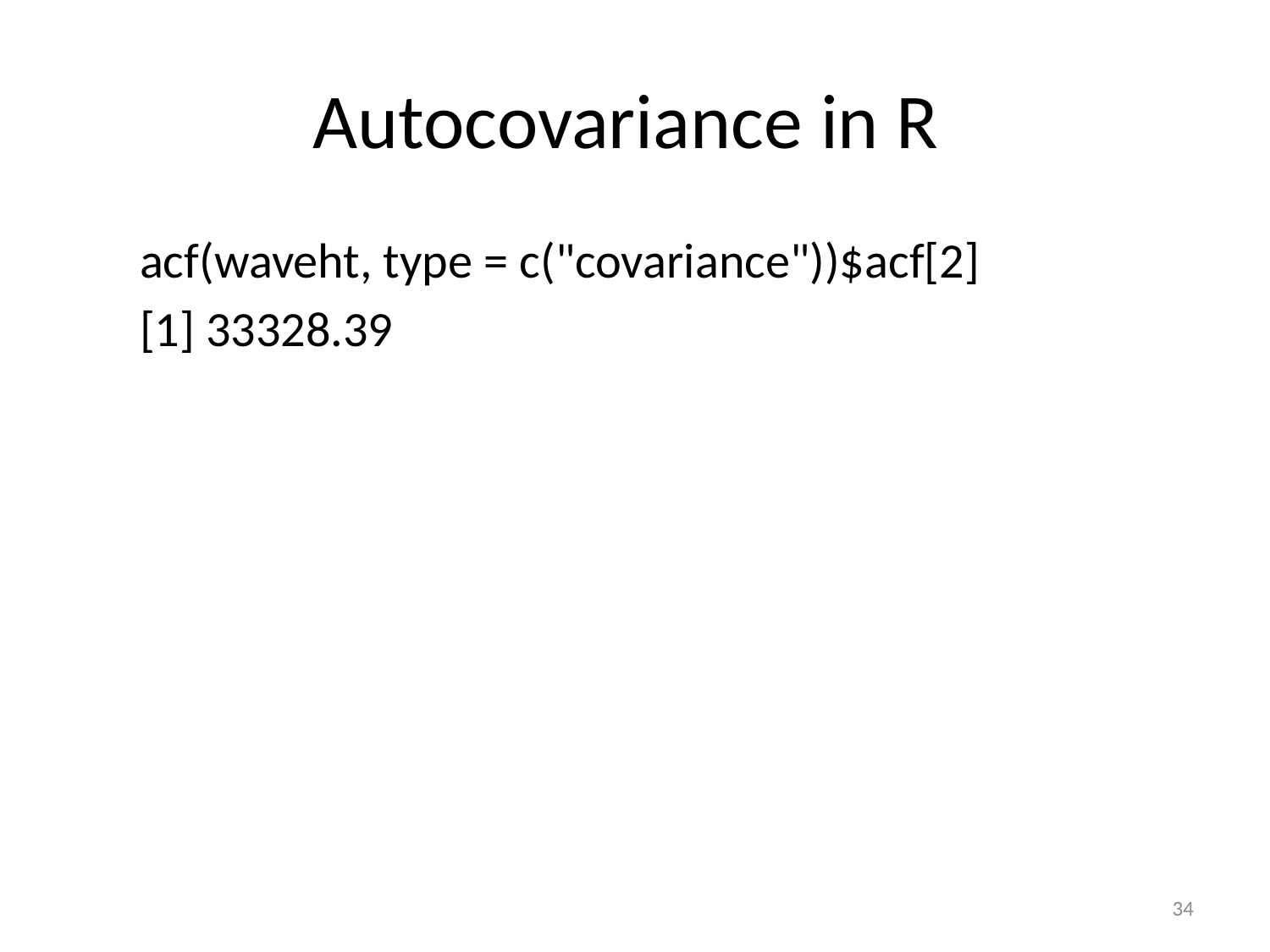

# Autocovariance in R
acf(waveht, type = c("covariance"))$acf[2]
[1] 33328.39

34